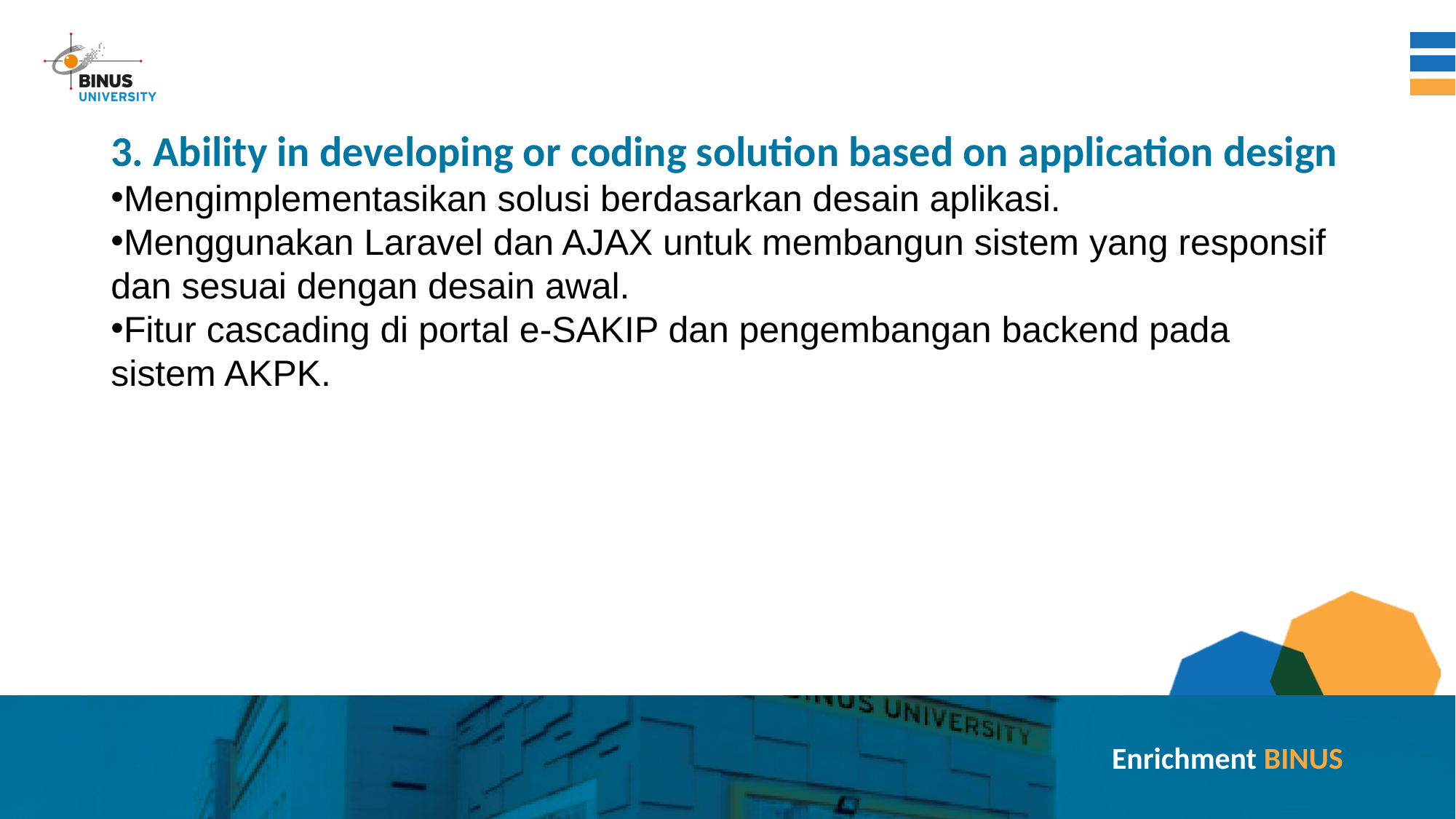

3. Ability in developing or coding solution based on application design
Mengimplementasikan solusi berdasarkan desain aplikasi.
Menggunakan Laravel dan AJAX untuk membangun sistem yang responsif dan sesuai dengan desain awal.
Fitur cascading di portal e-SAKIP dan pengembangan backend pada sistem AKPK.